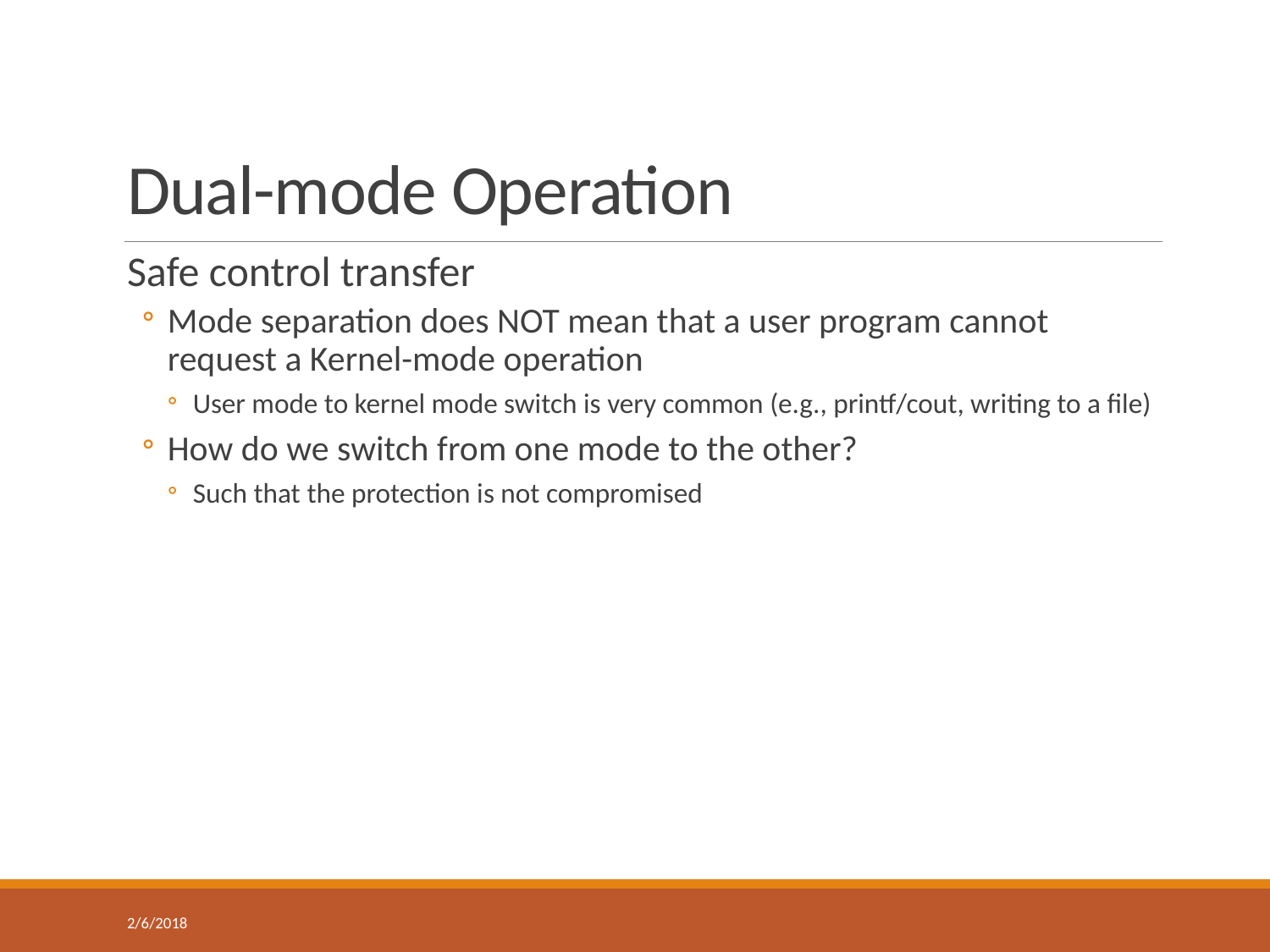

# Dual-mode Operation
Safe control transfer
Mode separation does NOT mean that a user program cannot request a Kernel-mode operation
User mode to kernel mode switch is very common (e.g., printf/cout, writing to a file)
How do we switch from one mode to the other?
Such that the protection is not compromised

2/6/2018